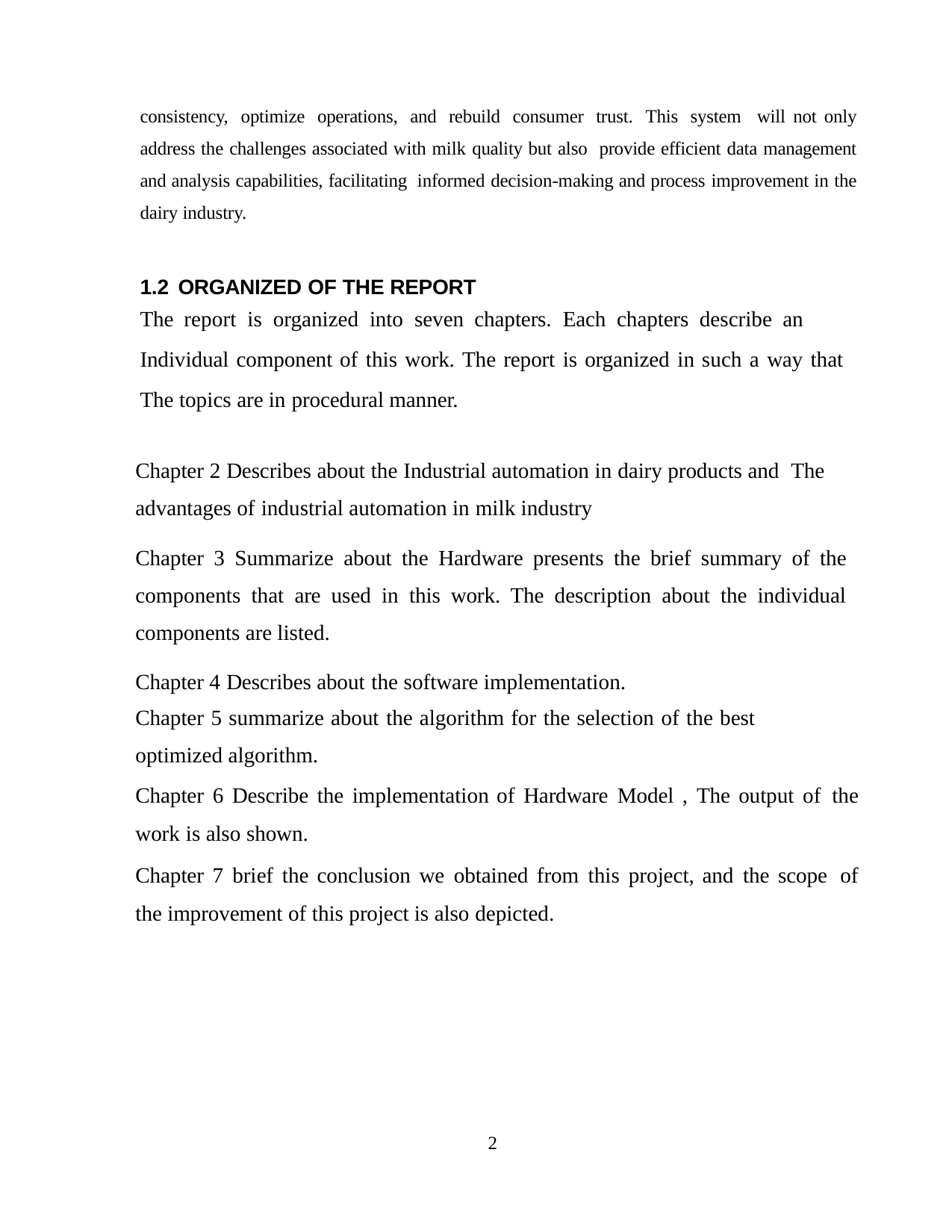

consistency, optimize operations, and rebuild consumer trust. This system  will not only address the challenges associated with milk quality but also  provide efficient data management and analysis capabilities, facilitating  informed decision-making and process improvement in the dairy industry.

1.2 ORGANIZED OF THE REPORT
The report is organized into seven chapters. Each chapters describe an
Individual component of this work. The report is organized in such a way that  The topics are in procedural manner.

Chapter 2 Describes about the Industrial automation in dairy products and  The advantages of industrial automation in milk industry
Chapter 3 Summarize about the Hardware presents the brief summary of the  components that are used in this work. The description about the individual  components are listed.

Chapter 4 Describes about the software implementation.
Chapter 5 summarize about the algorithm for the selection of the best
optimized algorithm.
Chapter 6 Describe the implementation of Hardware Model , The output of  the work is also shown.
Chapter 7 brief the conclusion we obtained from this project, and the scope  of the improvement of this project is also depicted.
2